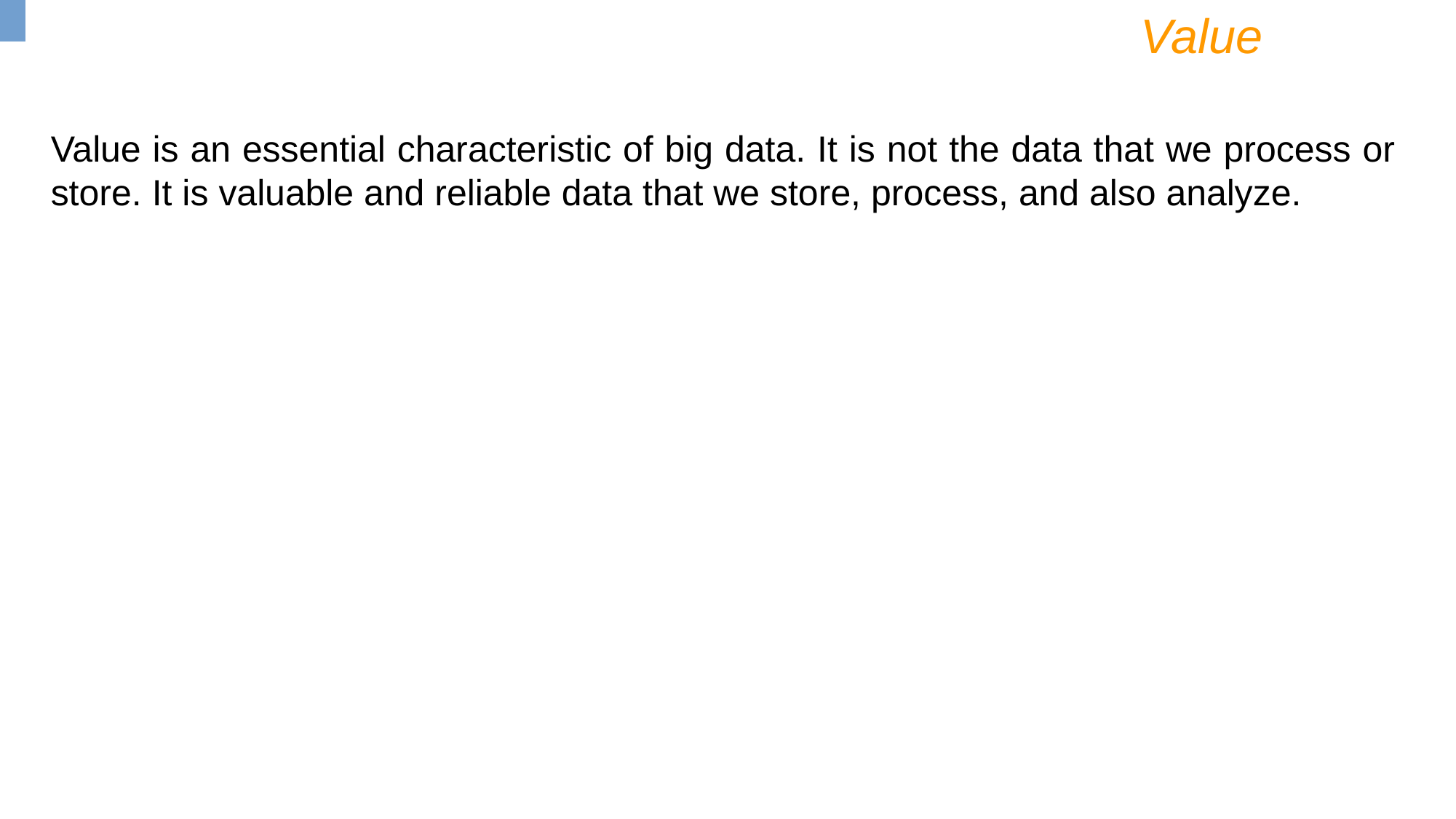

Value
Value is an essential characteristic of big data. It is not the data that we process or store. It is valuable and reliable data that we store, process, and also analyze.